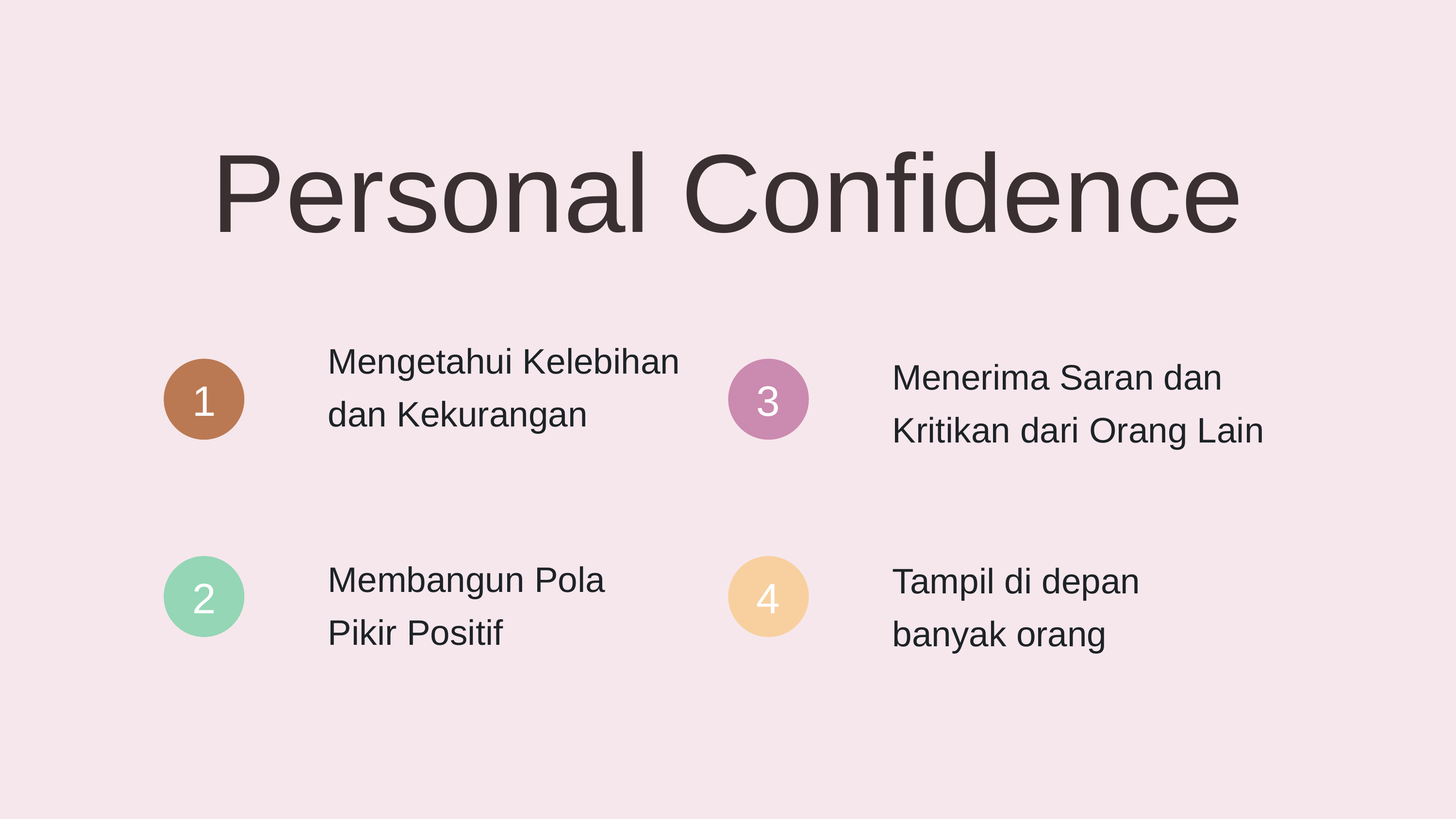

Personal Confidence
Mengetahui Kelebihan dan Kekurangan
Menerima Saran dan Kritikan dari Orang Lain

1

3
Membangun Pola Pikir Positif
Tampil di depan banyak orang

2

4